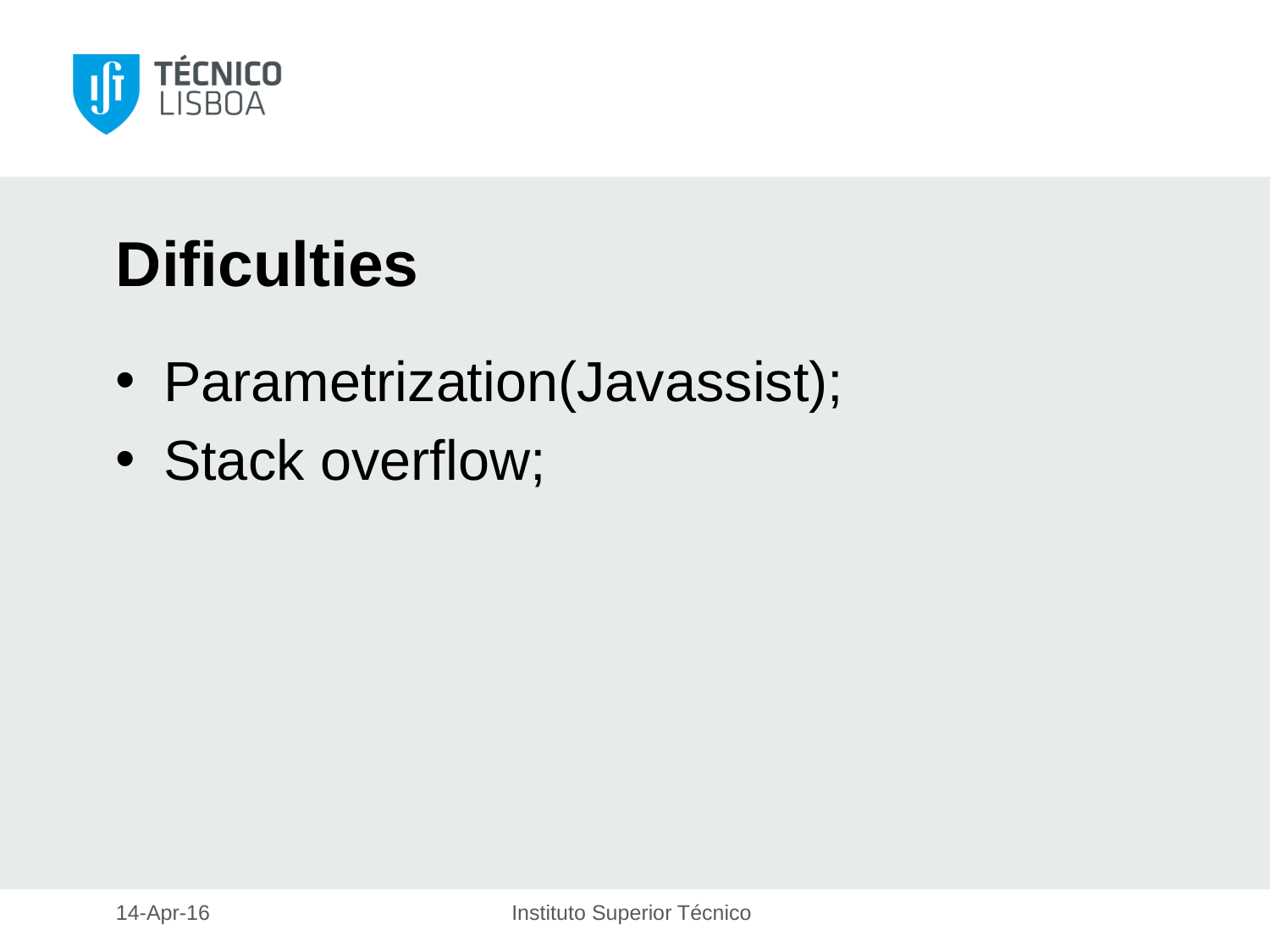

# Dificulties
Parametrization(Javassist);
Stack overflow;

14-Apr-16
Instituto Superior Técnico